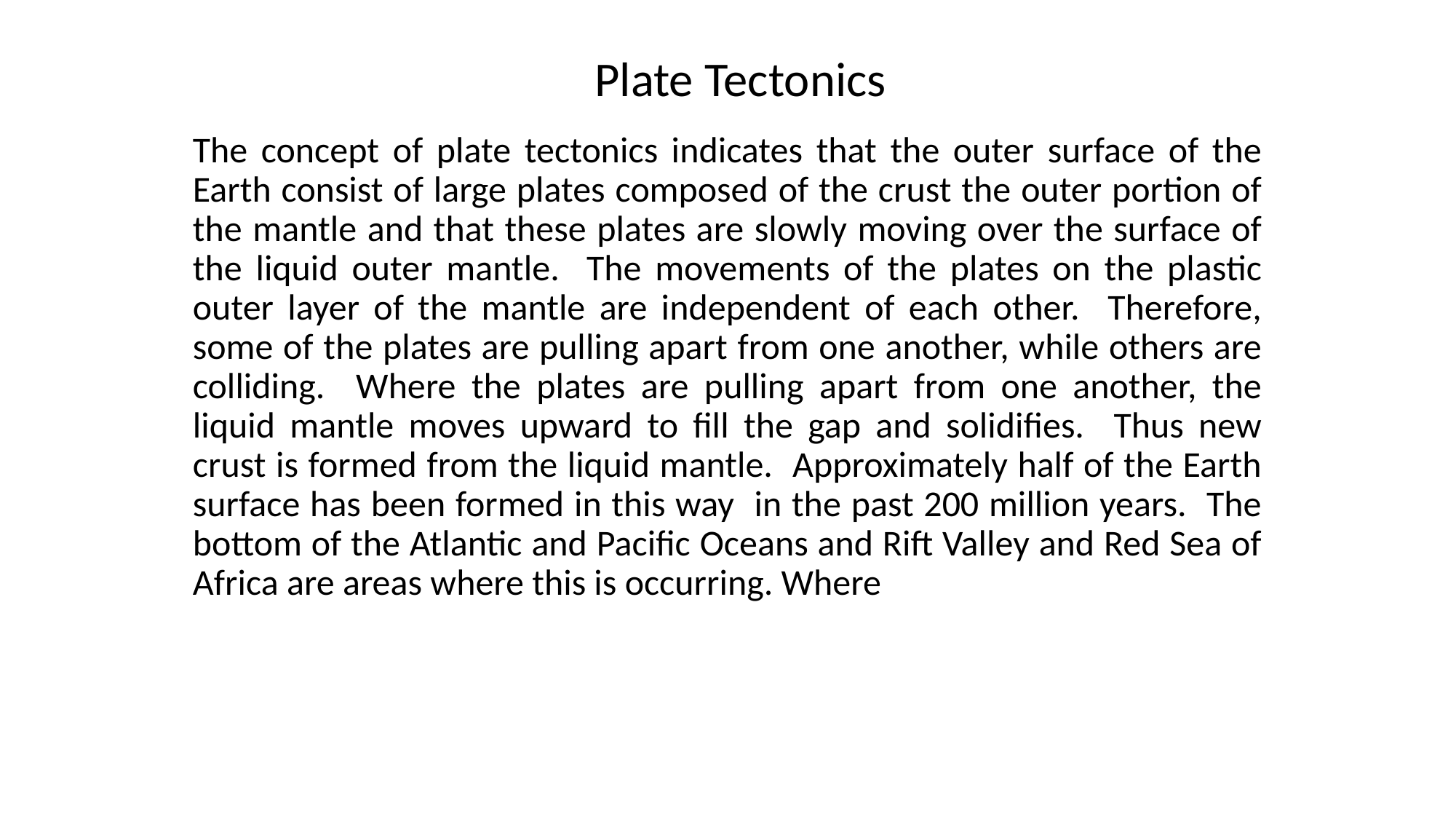

# Plate Tectonics
The concept of plate tectonics indicates that the outer surface of the Earth consist of large plates composed of the crust the outer portion of the mantle and that these plates are slowly moving over the surface of the liquid outer mantle.  The movements of the plates on the plastic outer layer of the mantle are independent of each other.  Therefore, some of the plates are pulling apart from one another, while others are colliding.  Where the plates are pulling apart from one another, the liquid mantle moves upward to fill the gap and solidifies.  Thus new crust is formed from the liquid mantle.  Approximately half of the Earth surface has been formed in this way  in the past 200 million years.  The bottom of the Atlantic and Pacific Oceans and Rift Valley and Red Sea of Africa are areas where this is occurring. Where